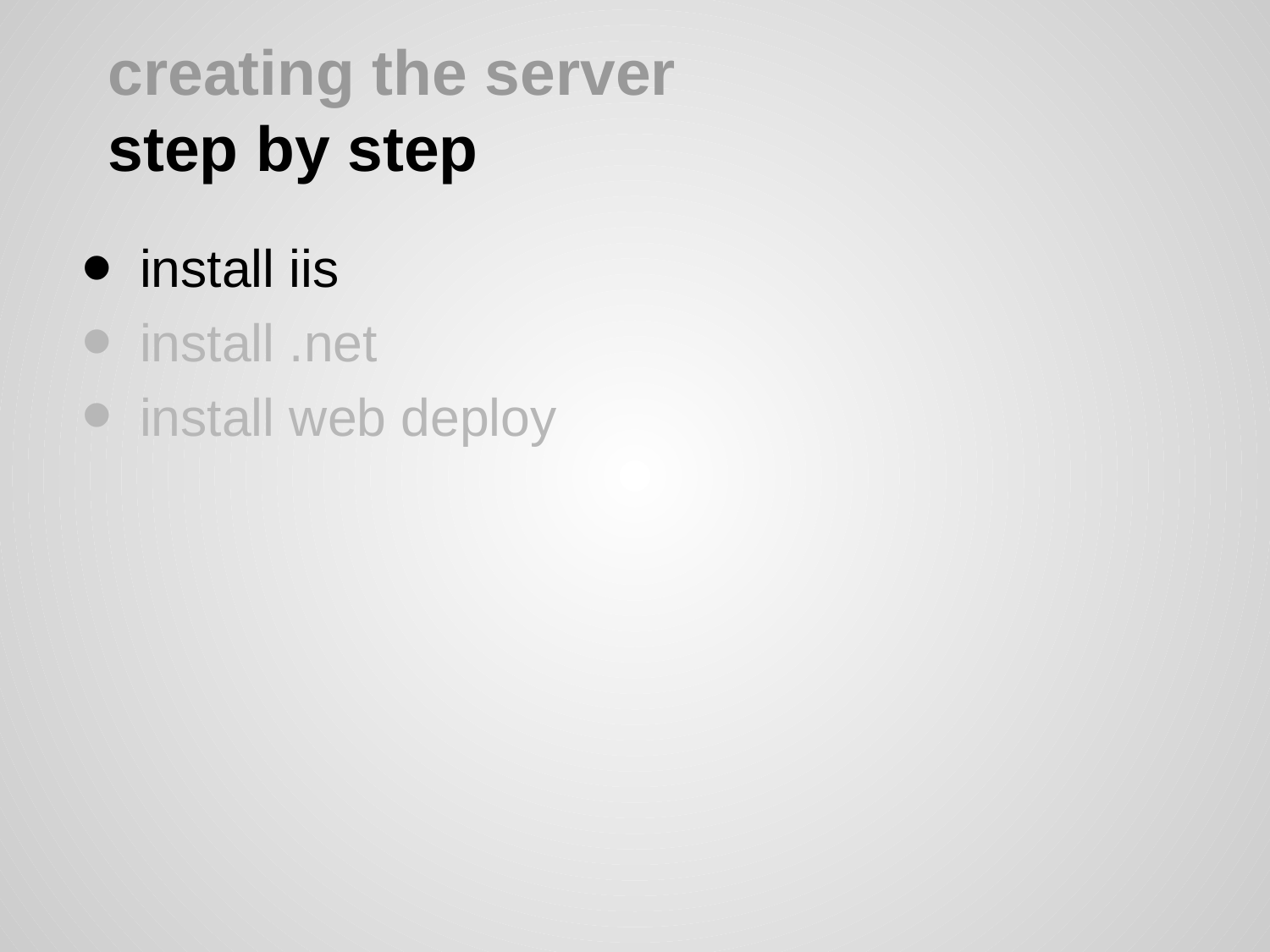

# creating the server
step by step
install iis
install .net
install web deploy